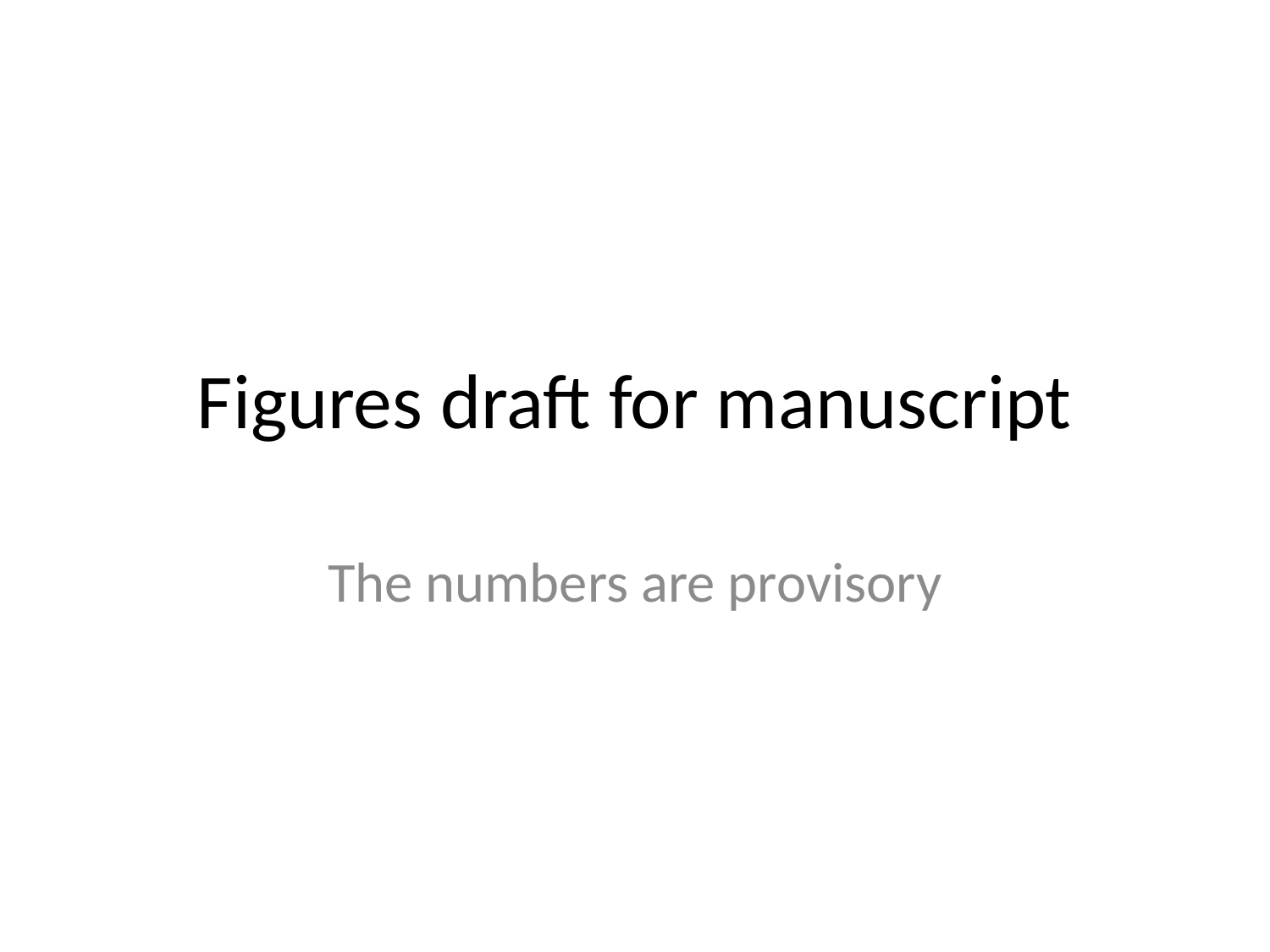

# Figures draft for manuscript
The numbers are provisory